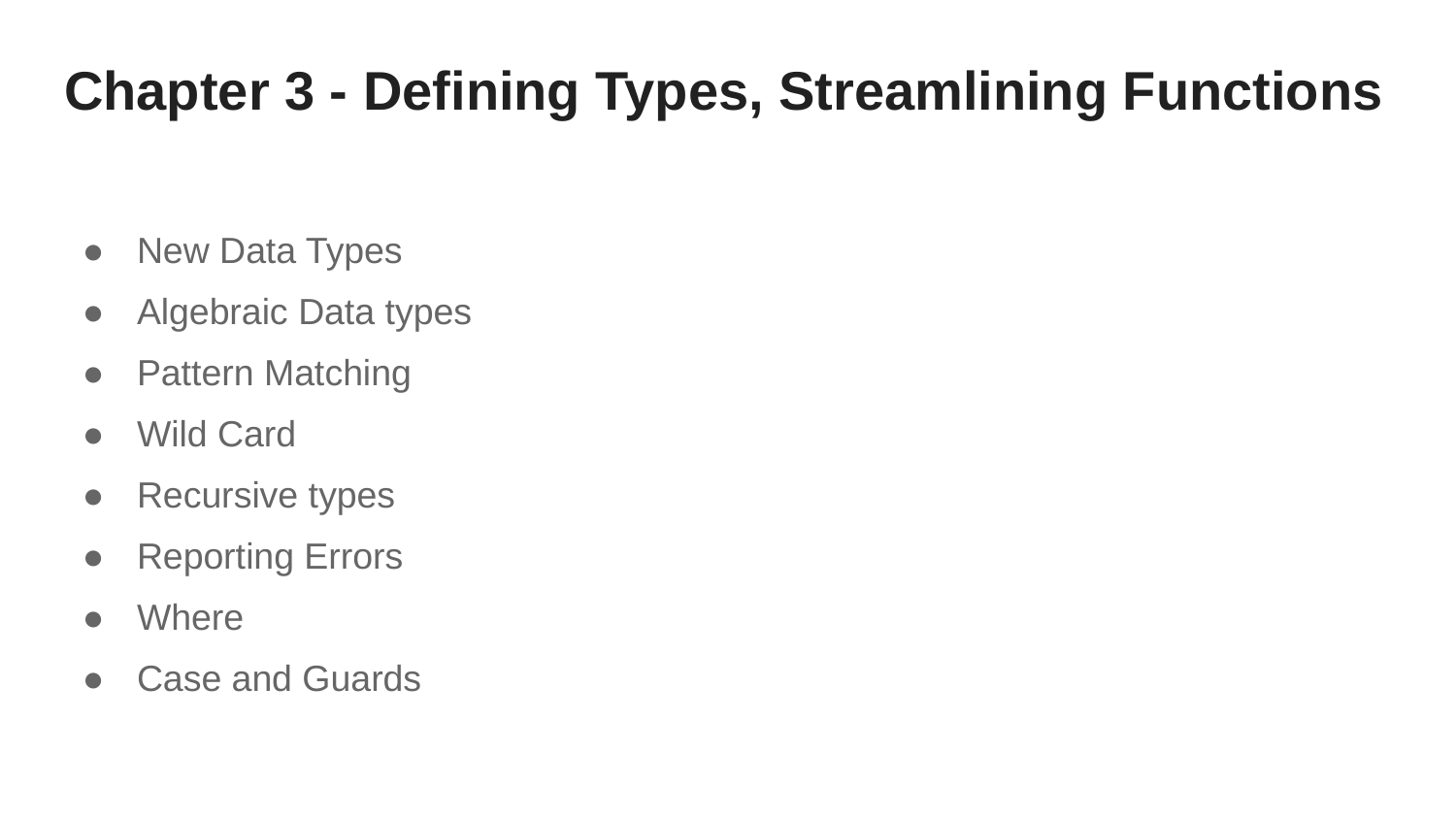

# Chapter 3 - Defining Types, Streamlining Functions
New Data Types
Algebraic Data types
Pattern Matching
Wild Card
Recursive types
Reporting Errors
Where
Case and Guards